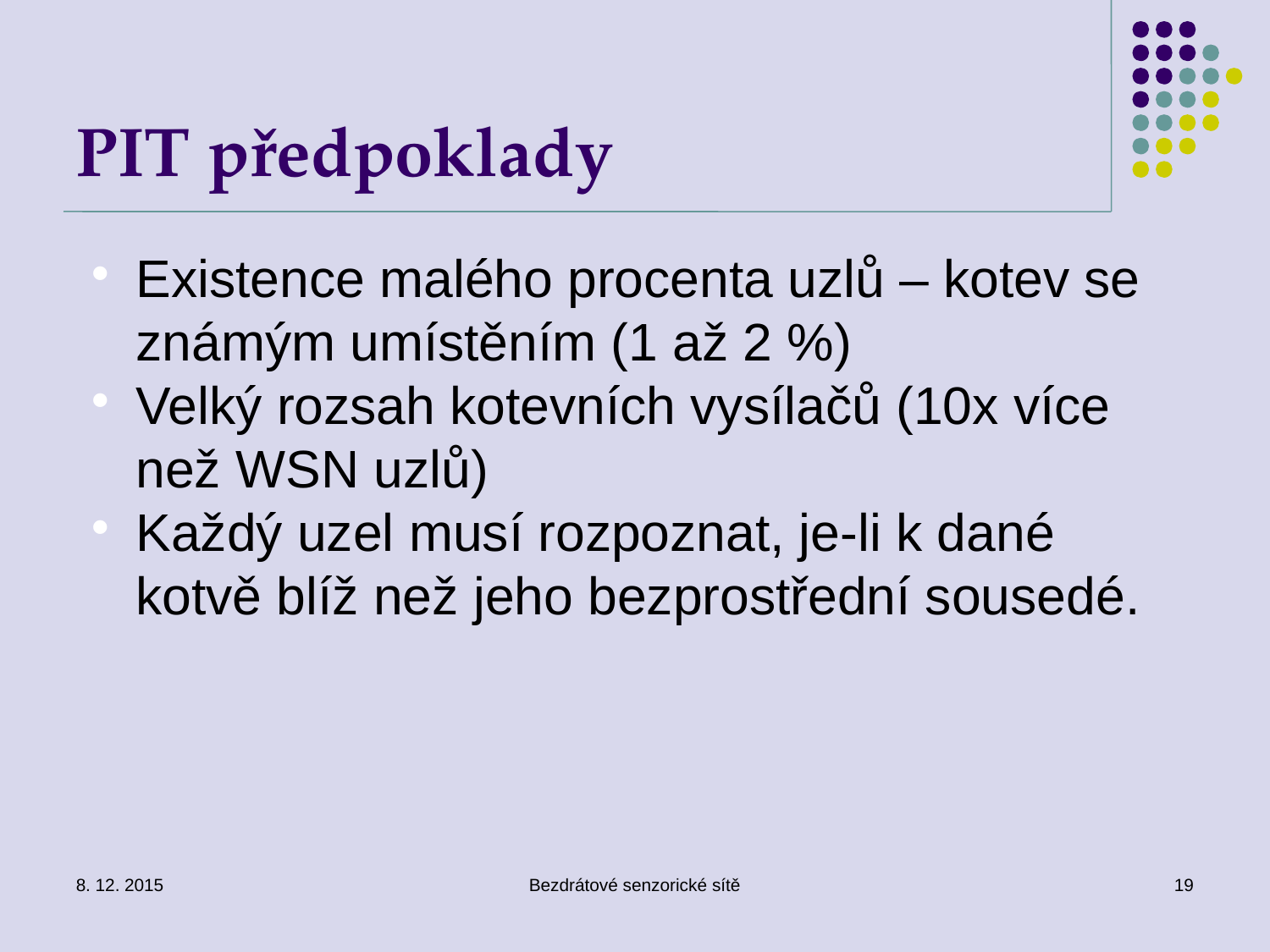

PIT předpoklady
Existence malého procenta uzlů – kotev se známým umístěním (1 až 2 %)
Velký rozsah kotevních vysílačů (10x více než WSN uzlů)
Každý uzel musí rozpoznat, je-li k dané kotvě blíž než jeho bezprostřední sousedé.
8. 12. 2015
Bezdrátové senzorické sítě
19